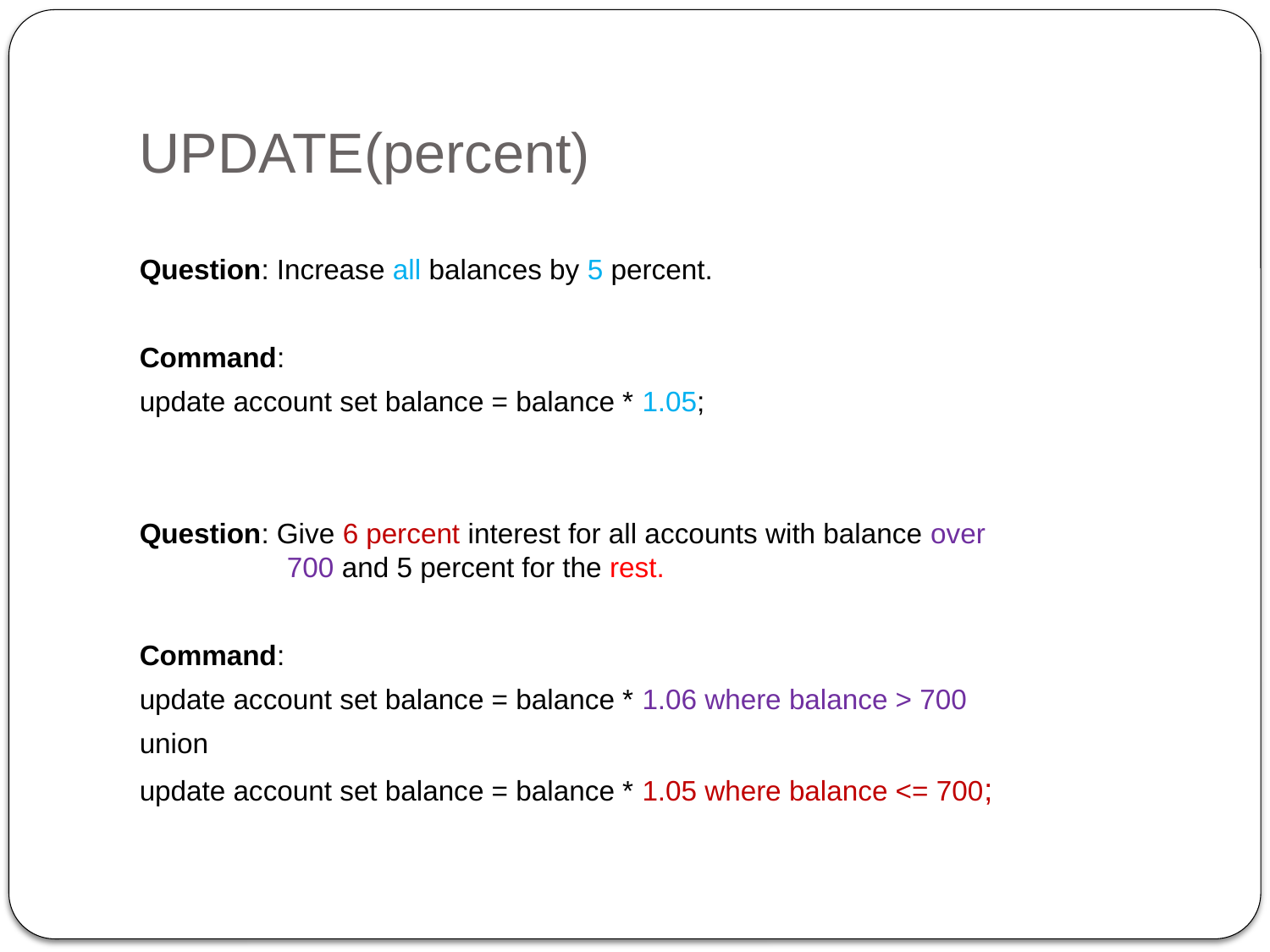

# UPDATE(percent)

Question: Increase all balances by 5 percent.

Command:
update account set balance = balance * 1.05;

Question: Give 6 percent interest for all accounts with balance over
              700 and 5 percent for the rest.

Command:
update account set balance = balance * 1.06 where balance > 700
union
update account set balance = balance * 1.05 where balance <= 700;